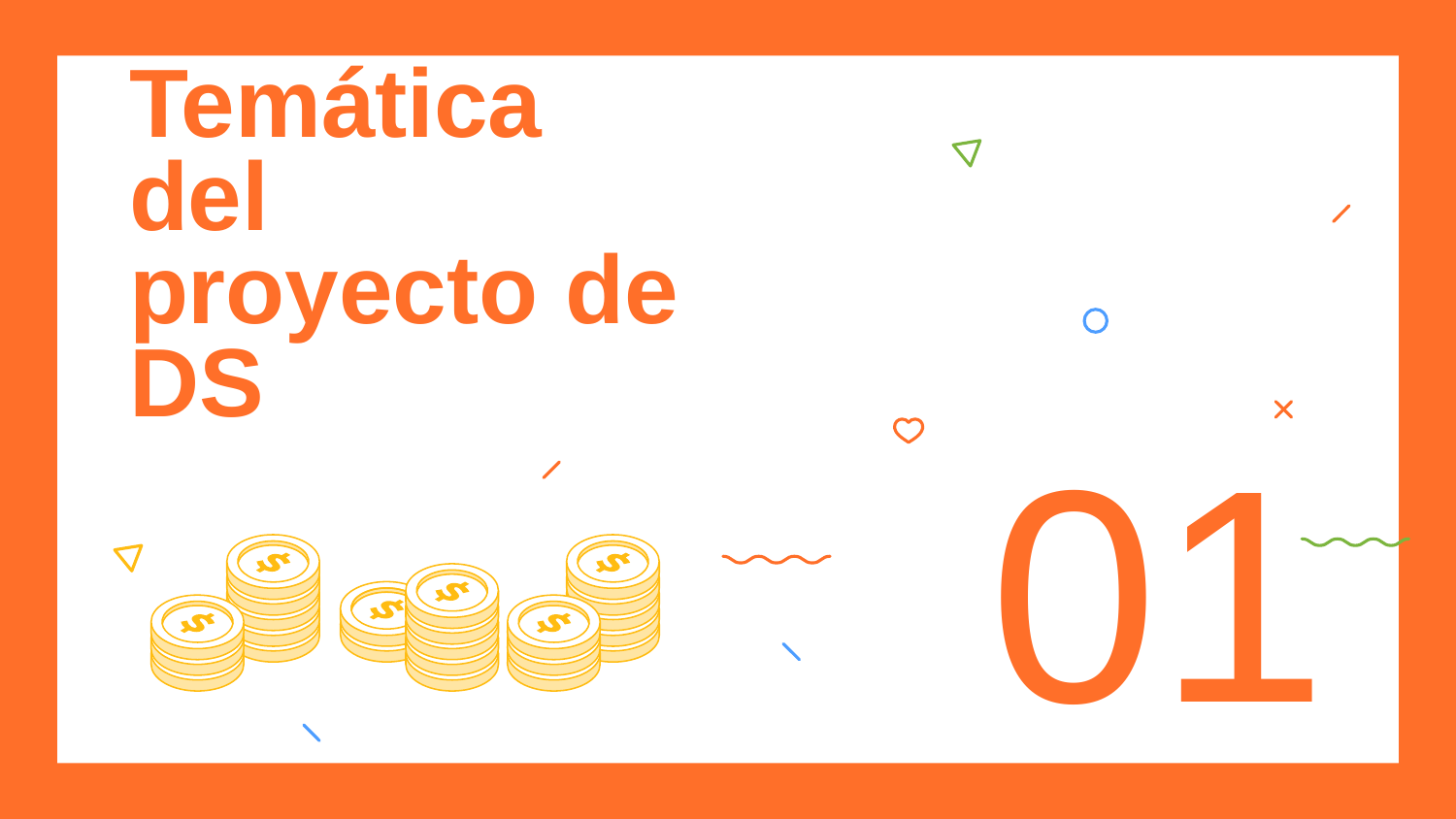

# Temática del proyecto de DS
01